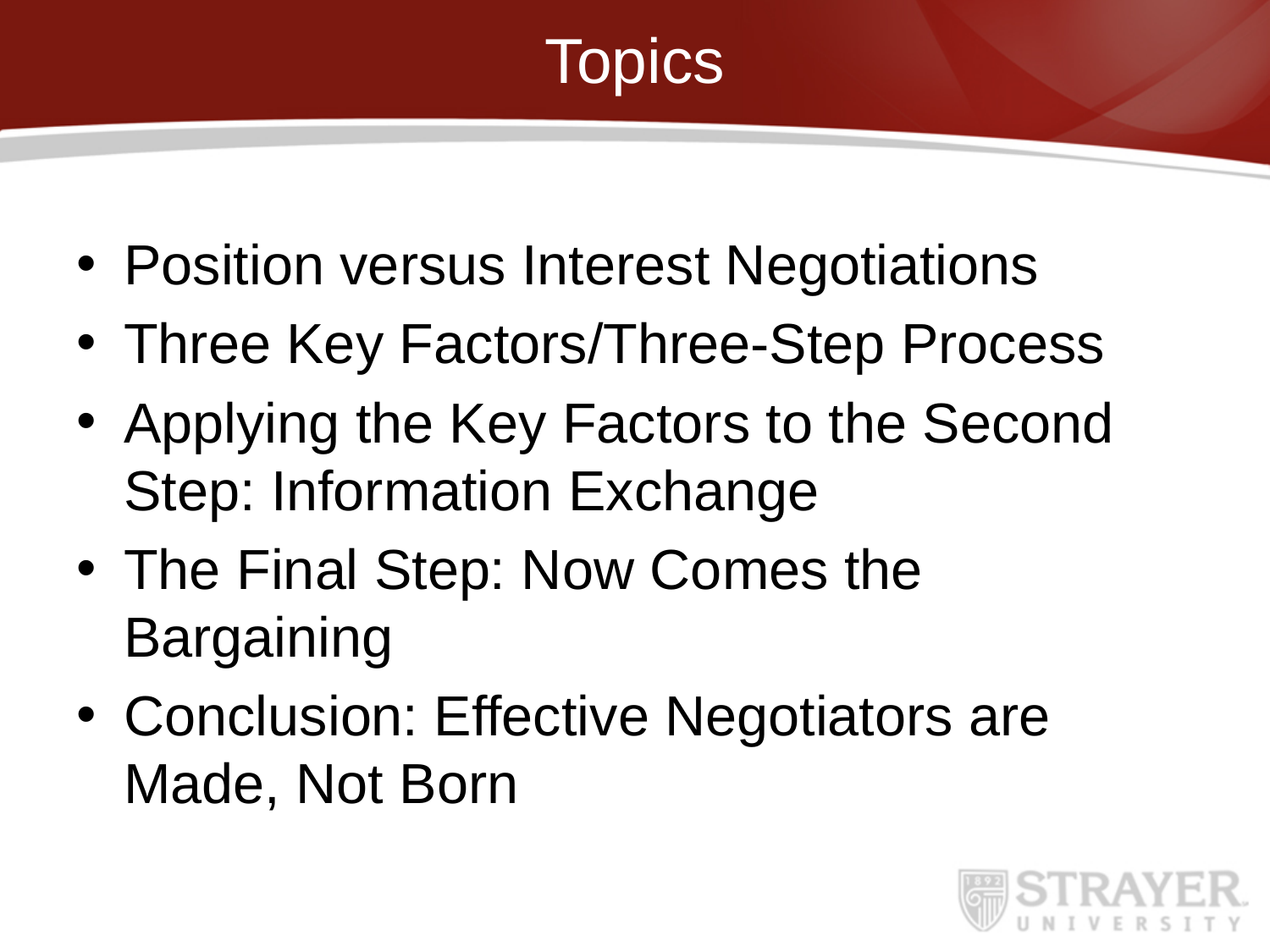

# Topics
Position versus Interest Negotiations
Three Key Factors/Three-Step Process
Applying the Key Factors to the Second Step: Information Exchange
The Final Step: Now Comes the Bargaining
Conclusion: Effective Negotiators are Made, Not Born